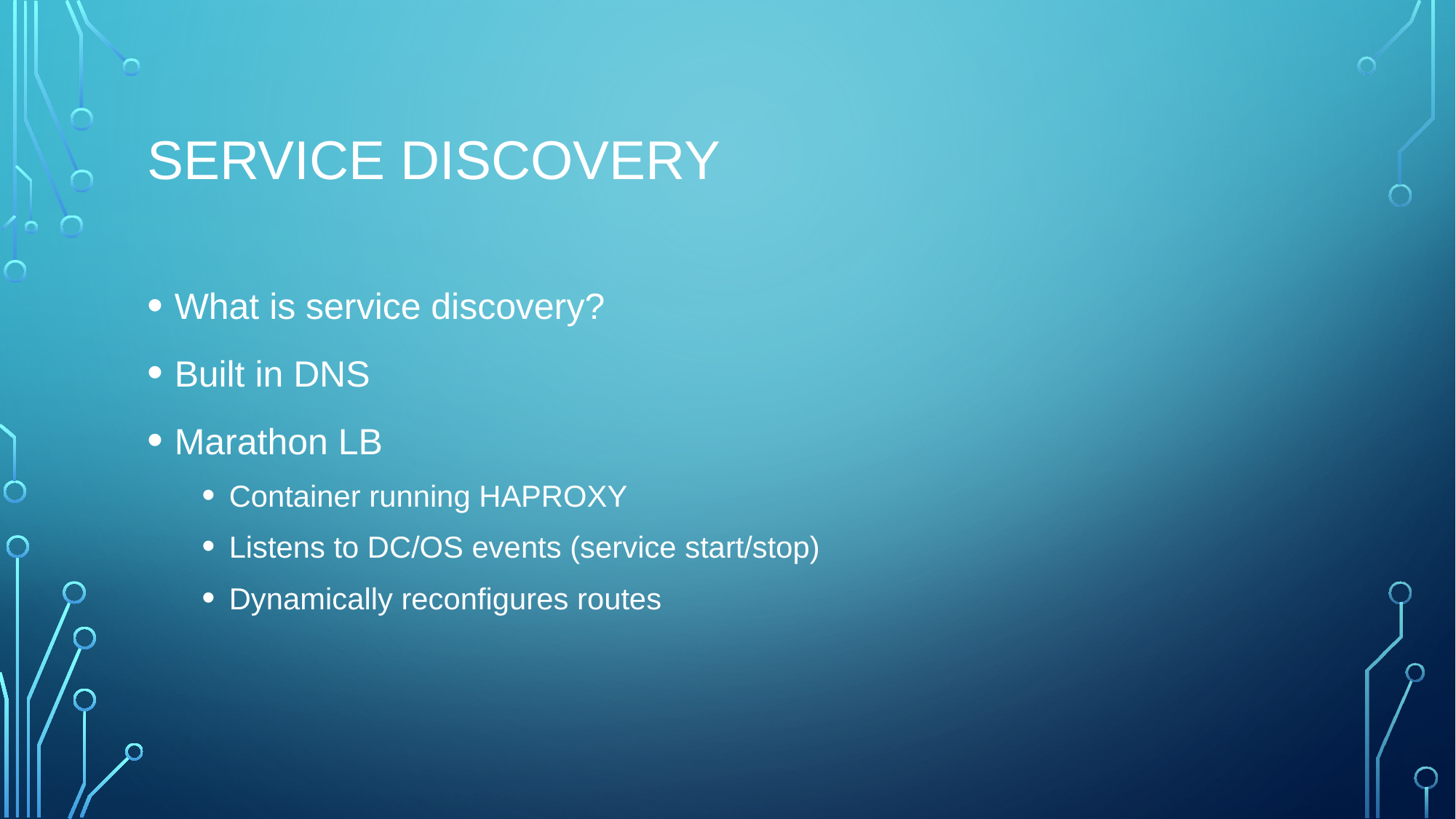

# Service discovery
What is service discovery?
Built in DNS
Marathon LB
Container running HAPROXY
Listens to DC/OS events (service start/stop)
Dynamically reconfigures routes